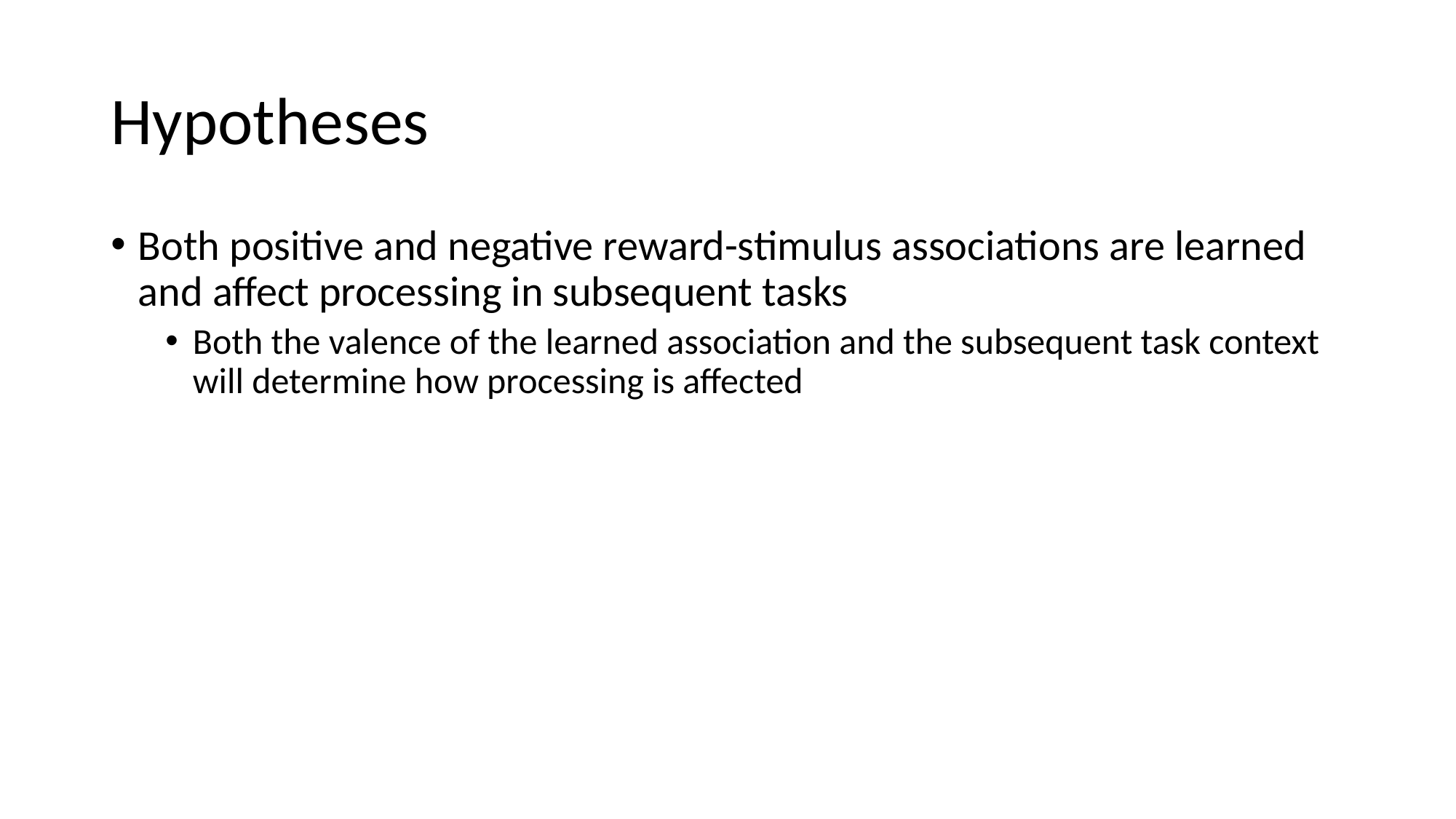

# Hypotheses
Both positive and negative reward-stimulus associations are learned and affect processing in subsequent tasks
Both the valence of the learned association and the subsequent task context will determine how processing is affected